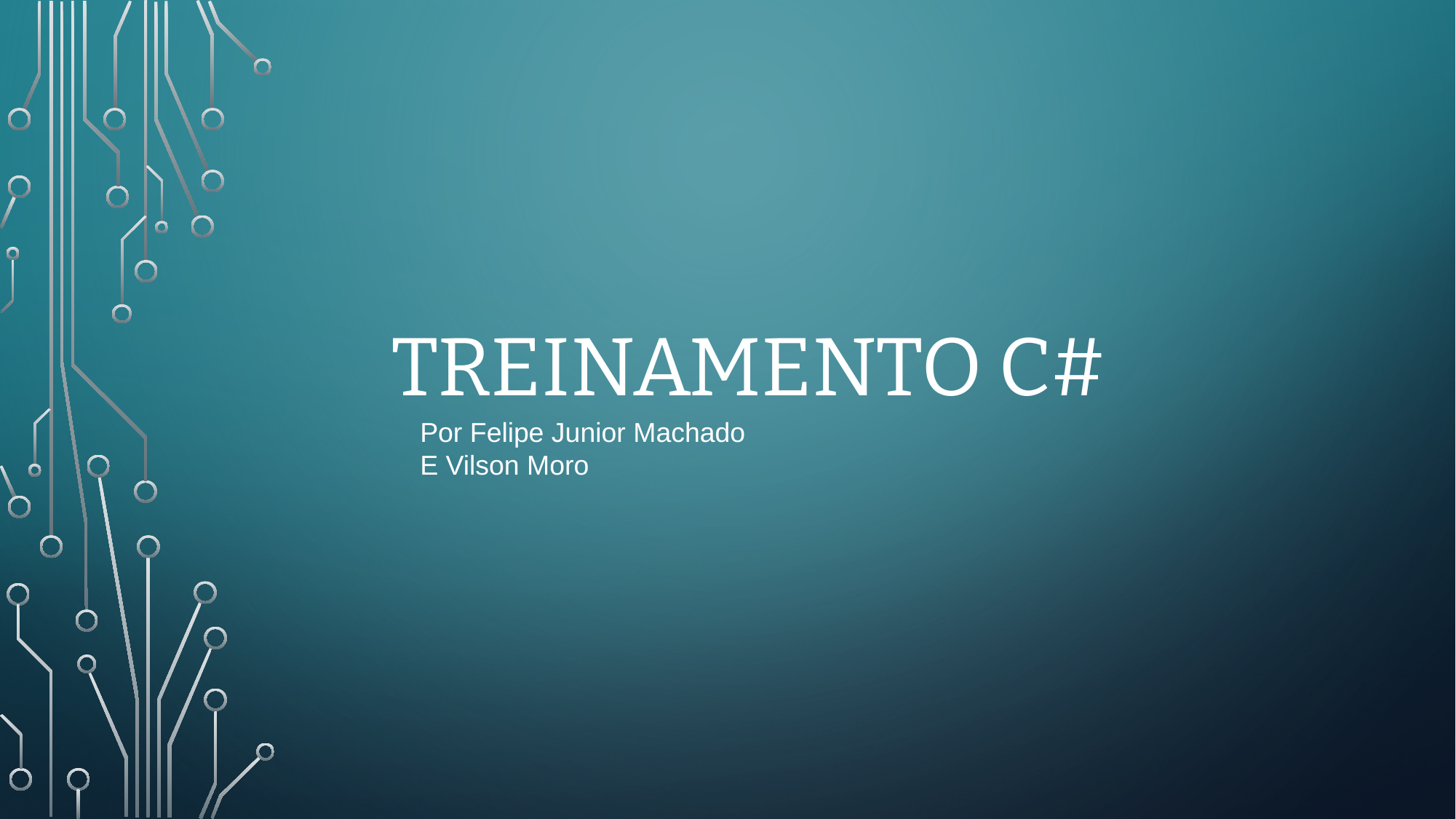

# Treinamento c#
Por Felipe Junior Machado
E Vilson Moro